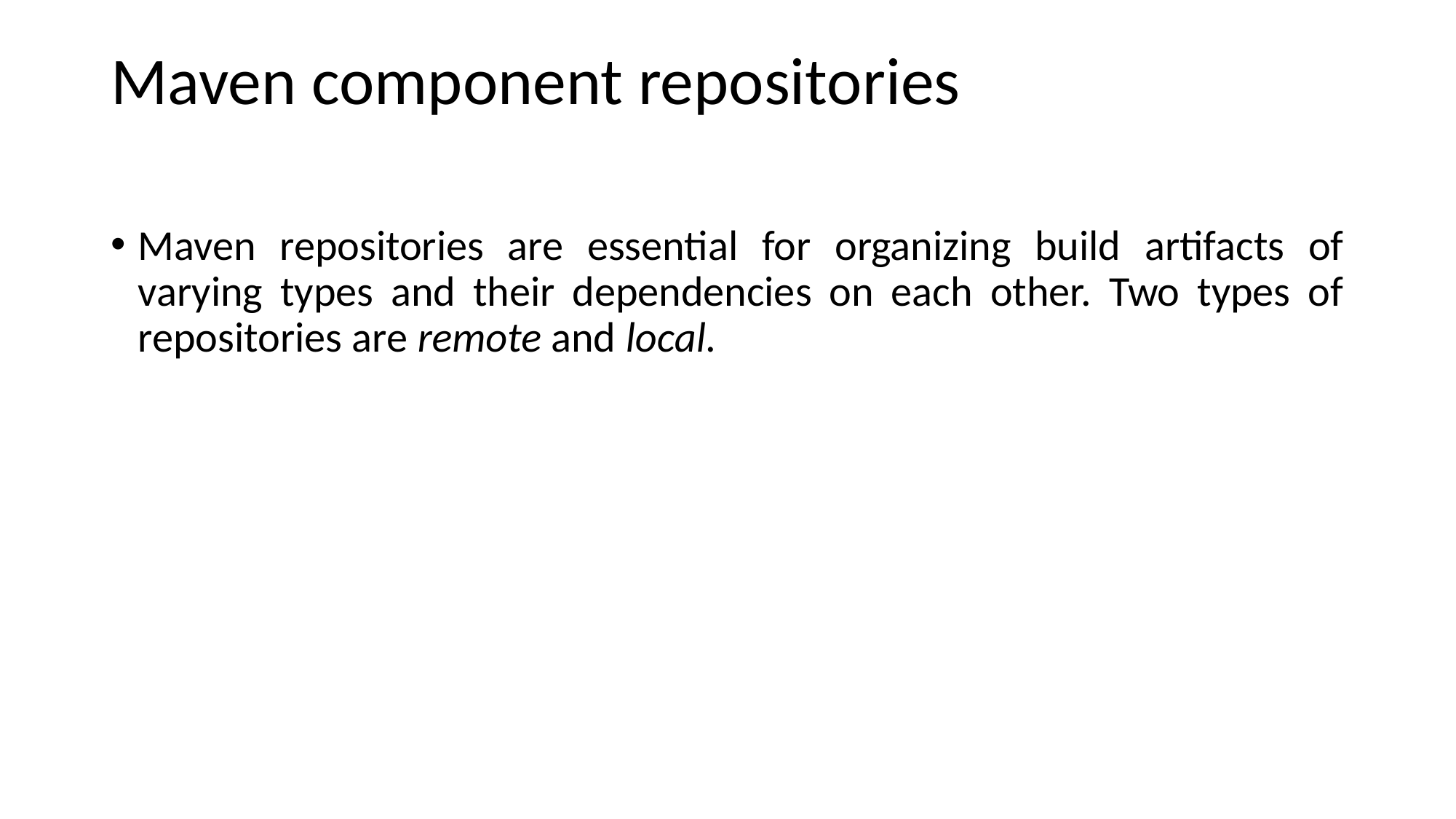

# Maven component repositories
Maven repositories are essential for organizing build artifacts of varying types and their dependencies on each other. Two types of repositories are remote and local.